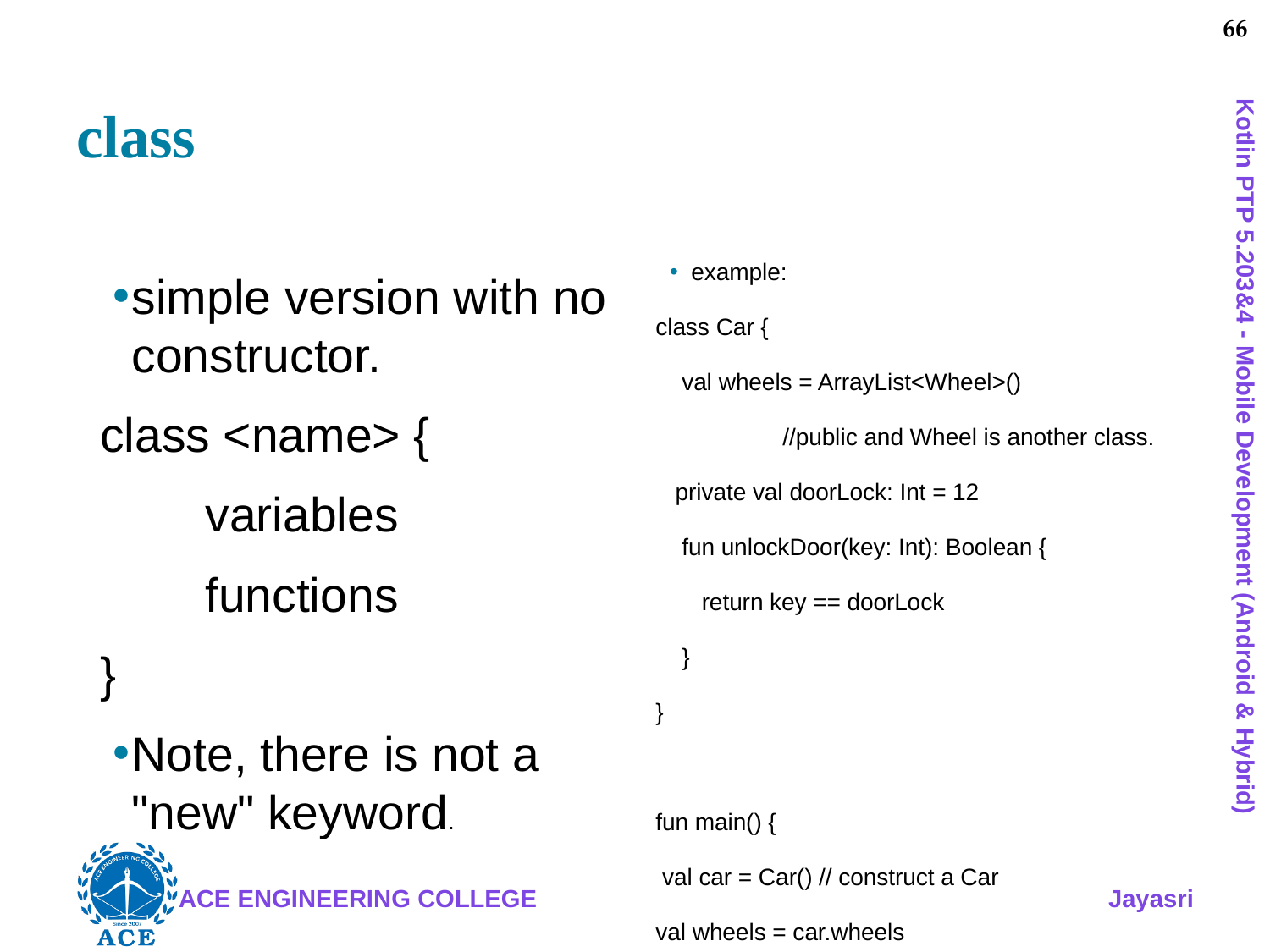

# class
example:
class Car {
    val wheels = ArrayList<Wheel>()
	//public and Wheel is another class.
   private val doorLock: Int = 12
    fun unlockDoor(key: Int): Boolean {
       return key == doorLock
    }
}

fun main() {
 val car = Car() // construct a Car
val wheels = car.wheels
	// retrieve the wheels value from the Car
}
simple version with no constructor.
class <name> {
	variables
	functions
}
Note, there is not a "new" keyword.